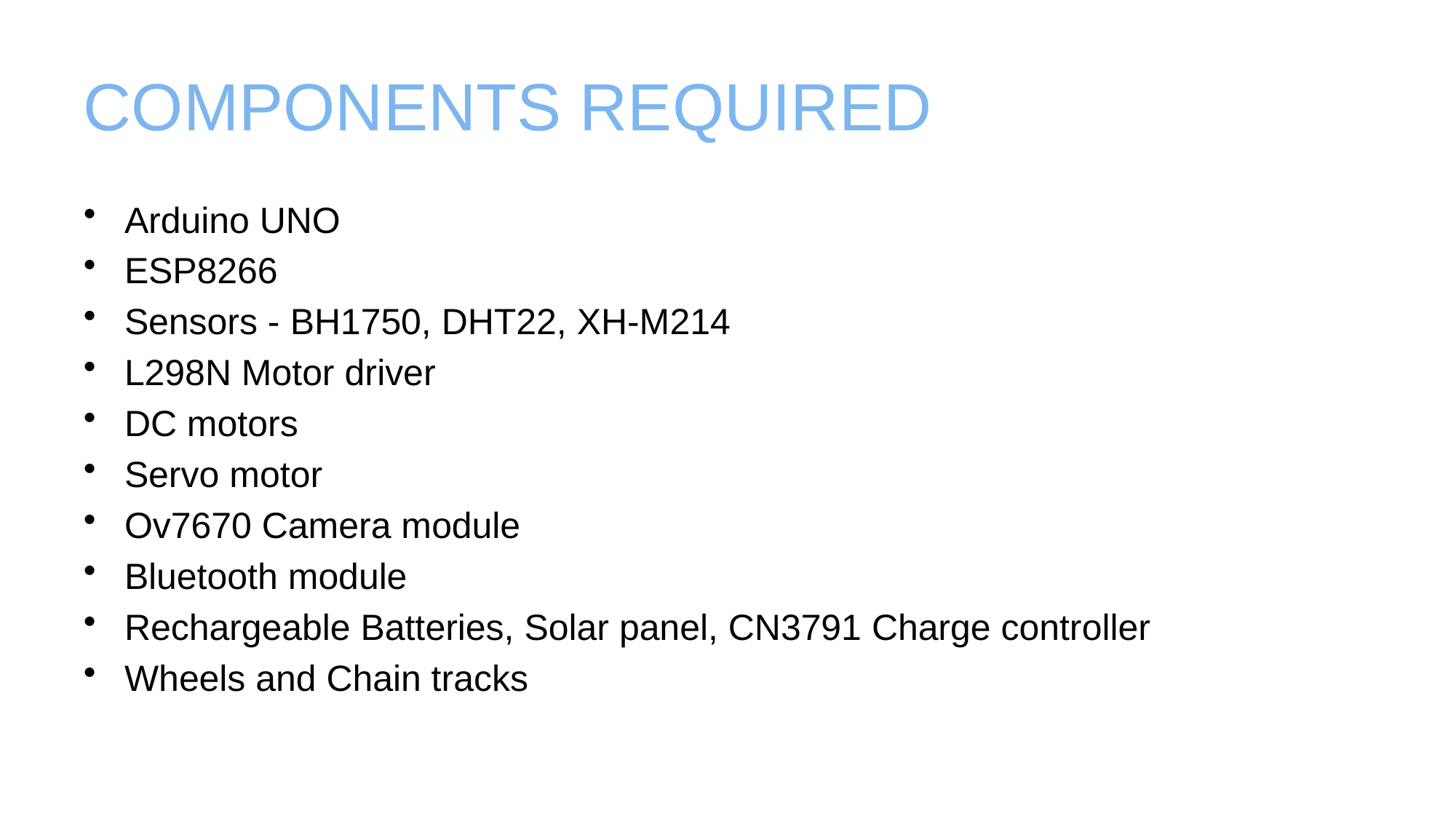

# COMPONENTS REQUIRED
Arduino UNO
ESP8266
Sensors - BH1750, DHT22, XH-M214
L298N Motor driver
DC motors
Servo motor
Ov7670 Camera module
Bluetooth module
Rechargeable Batteries, Solar panel, CN3791 Charge controller
Wheels and Chain tracks